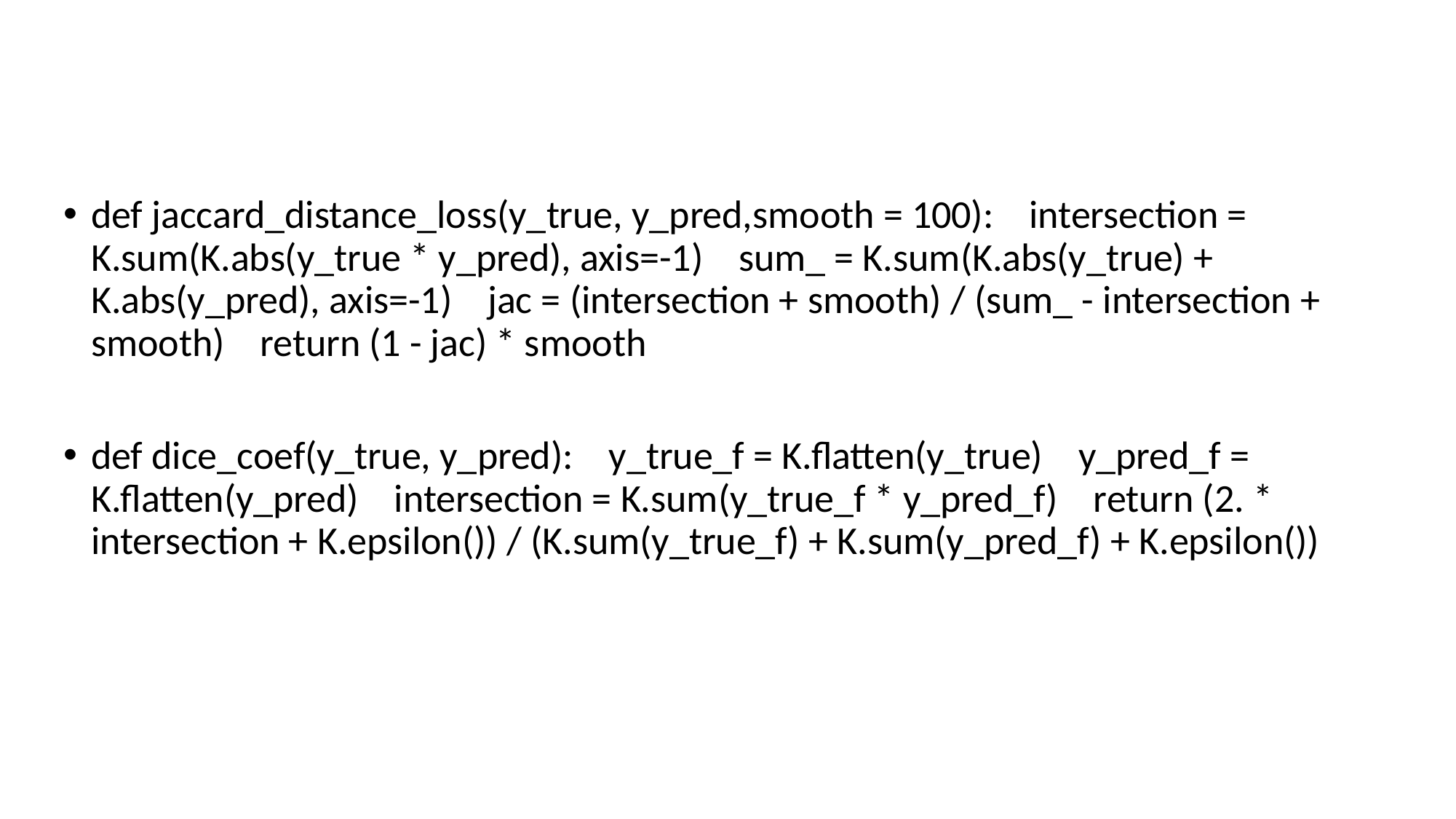

def jaccard_distance_loss(y_true, y_pred,smooth = 100):    intersection = K.sum(K.abs(y_true * y_pred), axis=-1)    sum_ = K.sum(K.abs(y_true) + K.abs(y_pred), axis=-1)    jac = (intersection + smooth) / (sum_ - intersection + smooth)    return (1 - jac) * smooth

def dice_coef(y_true, y_pred):    y_true_f = K.flatten(y_true)    y_pred_f = K.flatten(y_pred)    intersection = K.sum(y_true_f * y_pred_f)    return (2. * intersection + K.epsilon()) / (K.sum(y_true_f) + K.sum(y_pred_f) + K.epsilon())